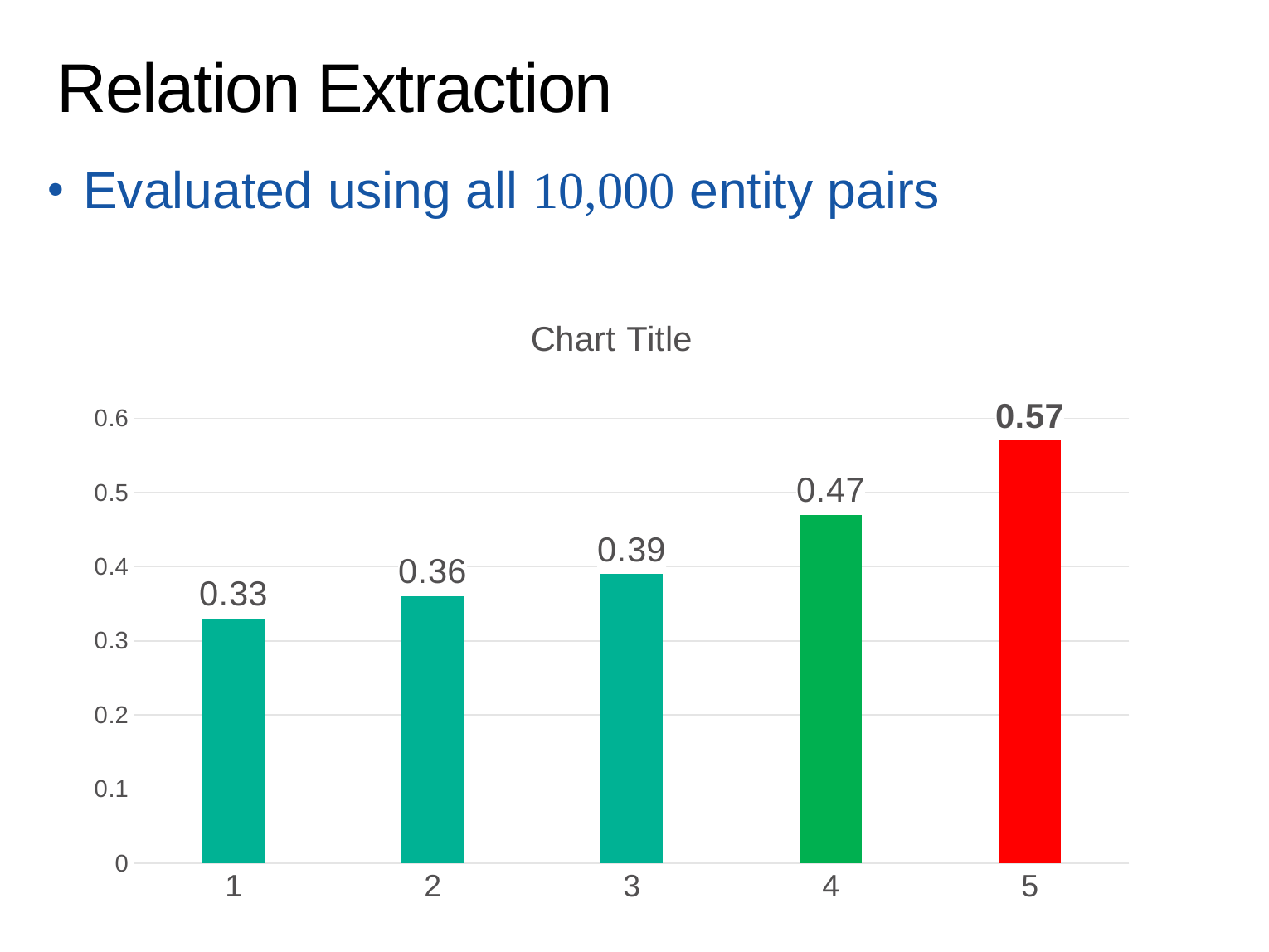

# Relation Extraction
Evaluated using all 10,000 entity pairs

### Chart:

| Category |  |
|---|---|